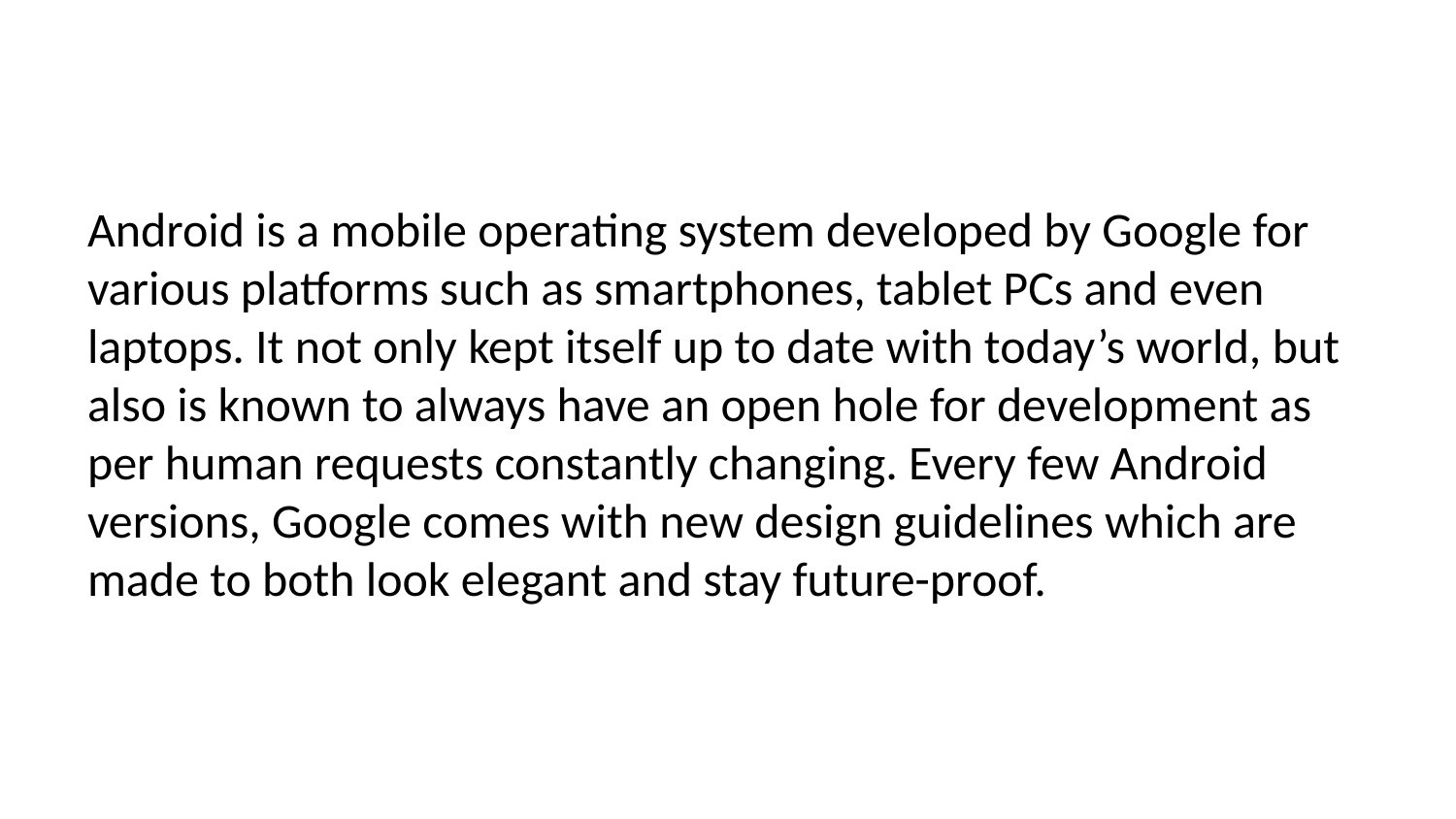

Android is a mobile operating system developed by Google for various platforms such as smartphones, tablet PCs and even laptops. It not only kept itself up to date with today’s world, but also is known to always have an open hole for development as per human requests constantly changing. Every few Android versions, Google comes with new design guidelines which are made to both look elegant and stay future-proof.